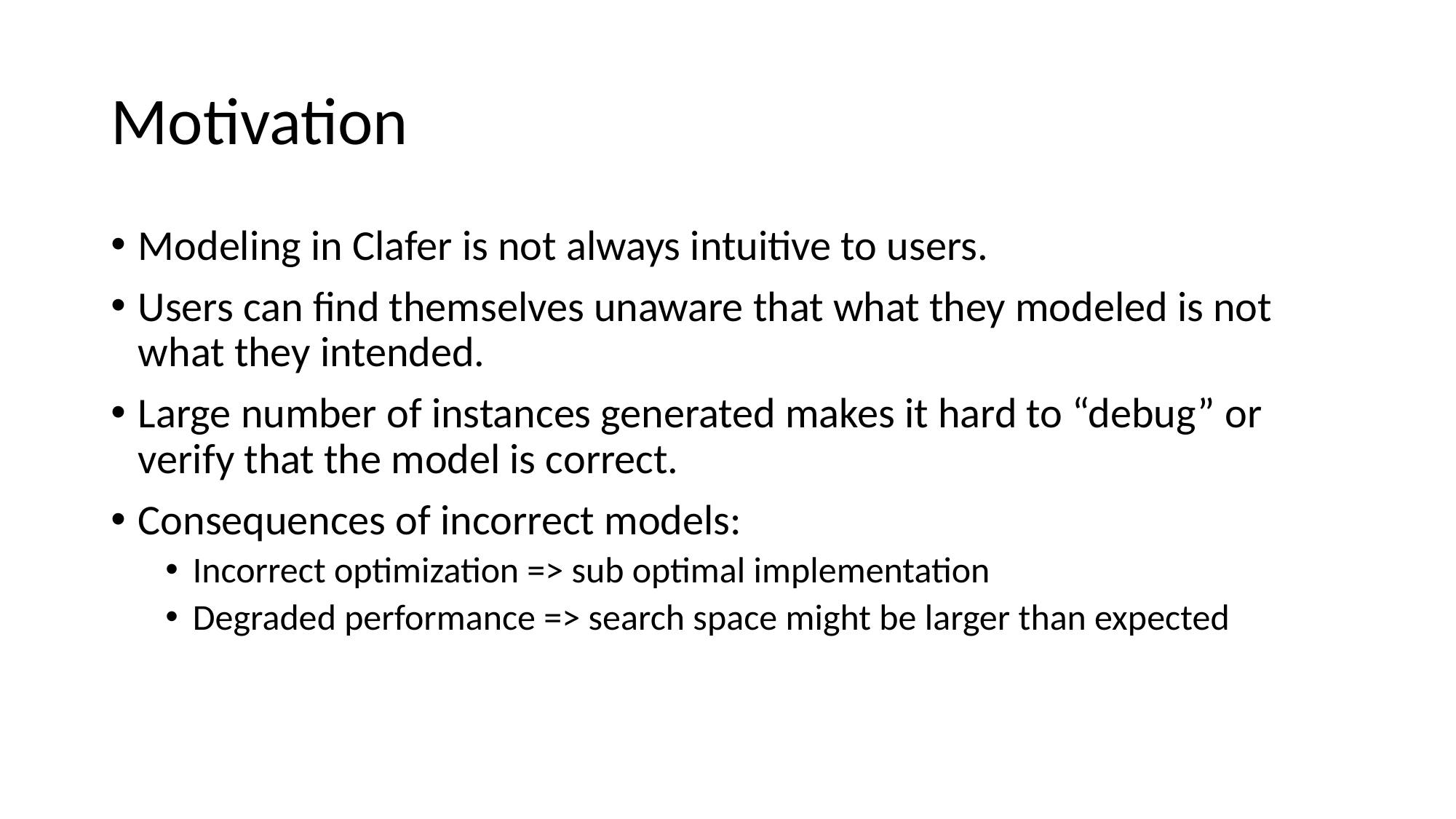

# Motivation
Modeling in Clafer is not always intuitive to users.
Users can find themselves unaware that what they modeled is not what they intended.
Large number of instances generated makes it hard to “debug” or verify that the model is correct.
Consequences of incorrect models:
Incorrect optimization => sub optimal implementation
Degraded performance => search space might be larger than expected